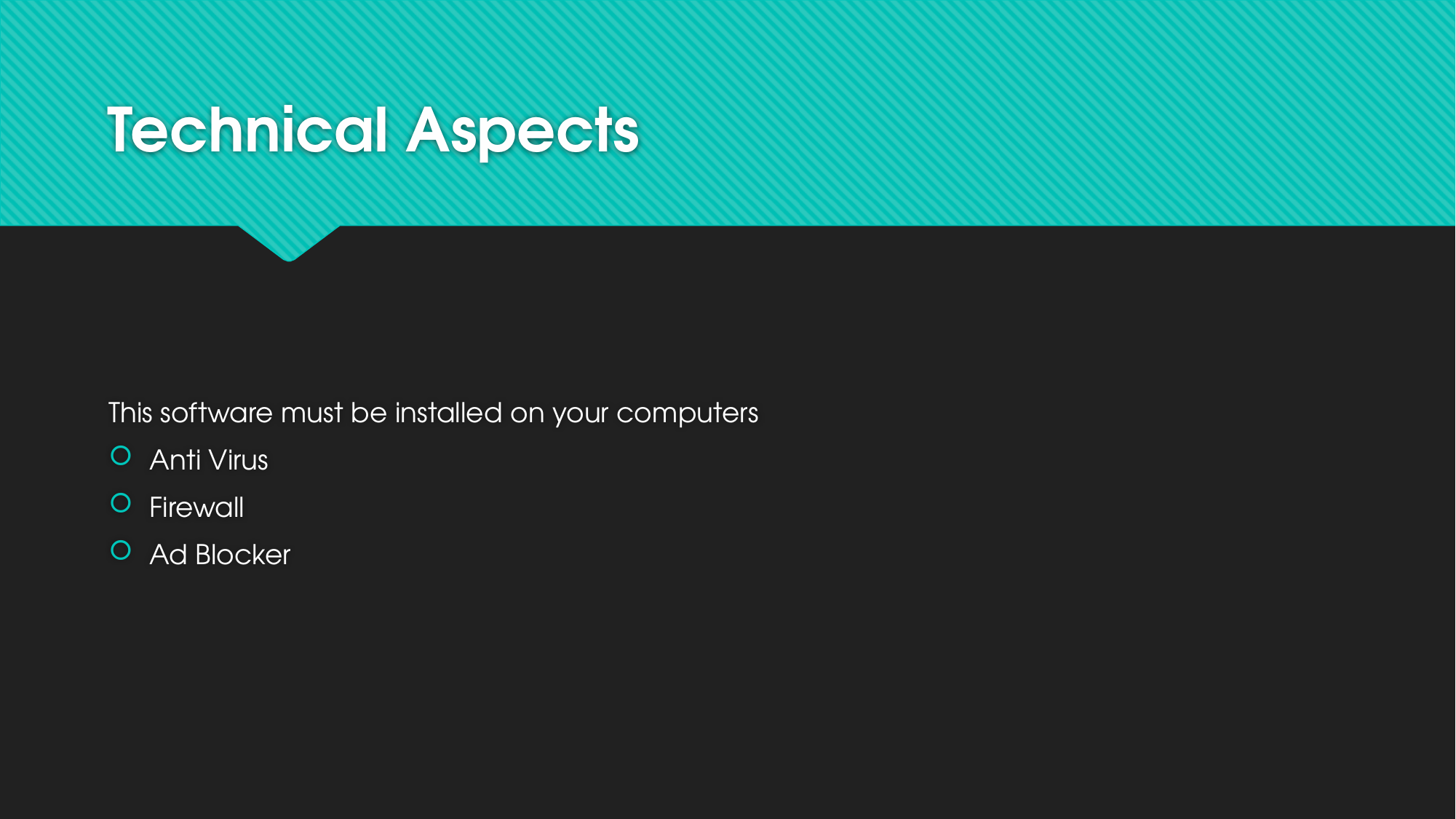

# Technical Aspects
This software must be installed on your computers
Anti Virus
Firewall
Ad Blocker